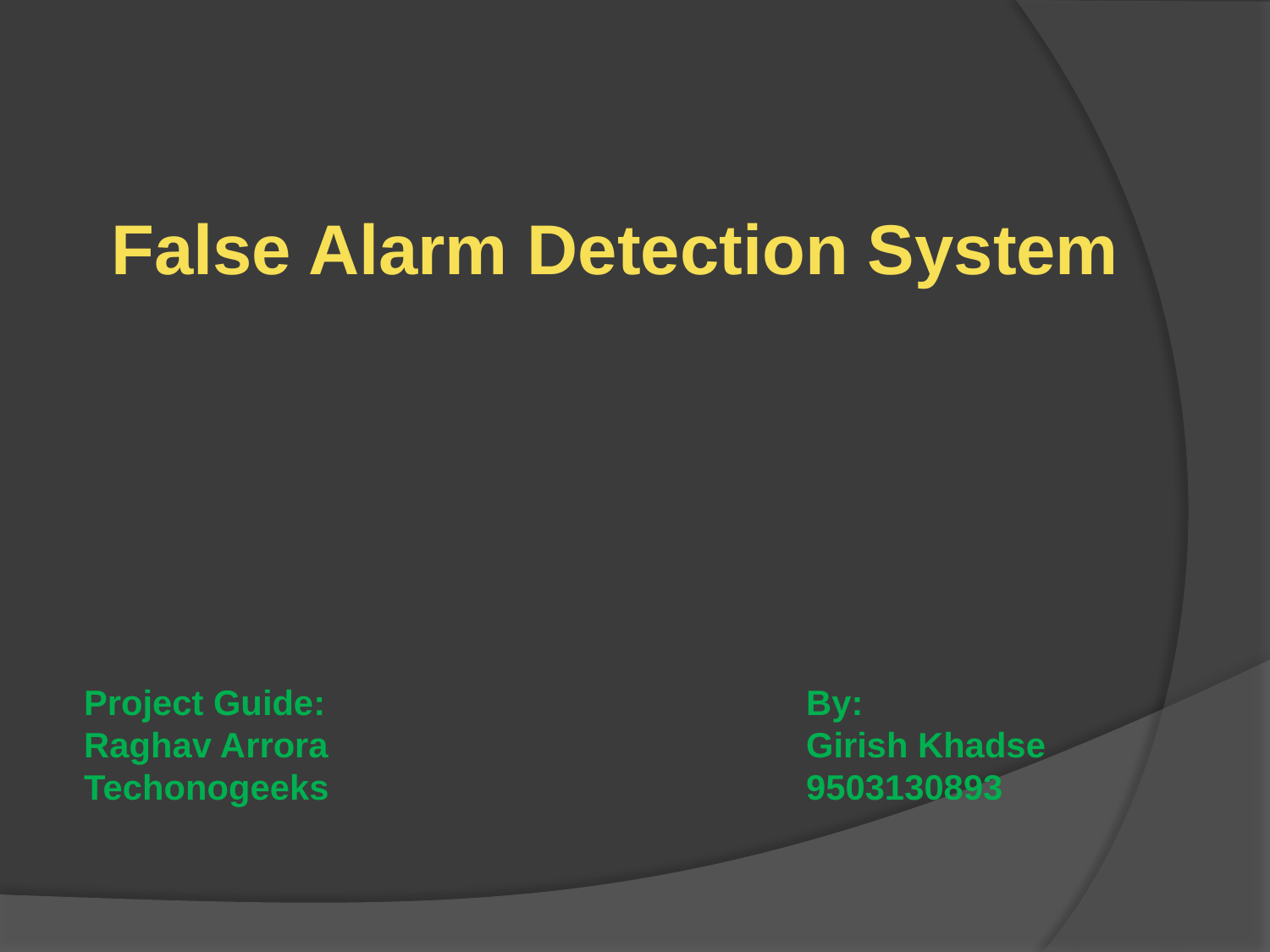

False Alarm Detection System
Project Guide:
Raghav Arrora
Techonogeeks
 By:
 Girish Khadse
 9503130893